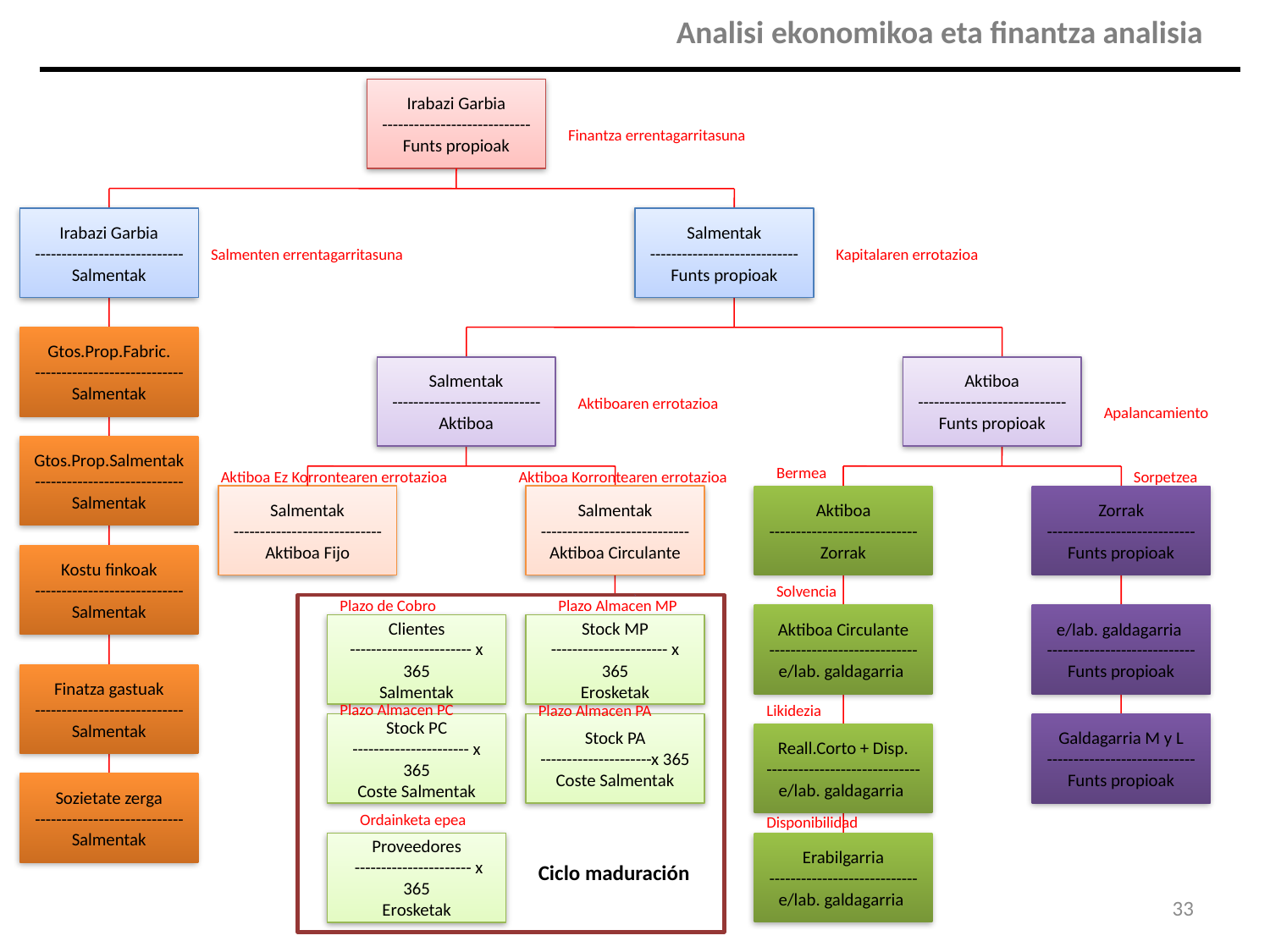

|  | Analisi ekonomikoa eta finantza analisia |
| --- | --- |
Irabazi Garbia
----------------------------
Funts propioak
Finantza errentagarritasuna
Irabazi Garbia
----------------------------
Salmentak
Salmentak
----------------------------
Funts propioak
Salmenten errentagarritasuna
Kapitalaren errotazioa
Gtos.Prop.Fabric.
----------------------------
Salmentak
Salmentak
----------------------------
Aktiboa
Aktiboa
----------------------------
Funts propioak
Aktiboaren errotazioa
Apalancamiento
Gtos.Prop.Salmentak
----------------------------
Salmentak
Bermea
Aktiboa Ez Korrontearen errotazioa
Aktiboa Korrontearen errotazioa
Sorpetzea
Salmentak
----------------------------
Aktiboa Fijo
Salmentak
----------------------------
Aktiboa Circulante
Aktiboa
----------------------------
Zorrak
Zorrak
----------------------------
Funts propioak
Kostu finkoak
----------------------------
Salmentak
Solvencia
Plazo Almacen MP
Plazo de Cobro

Aktiboa Circulante
----------------------------
e/lab. galdagarria
e/lab. galdagarria
----------------------------
Funts propioak
Clientes
----------------------- x 365
Salmentak
Stock MP
---------------------- x 365
Erosketak
Finatza gastuak
----------------------------
Salmentak
Plazo Almacen PC
Plazo Almacen PA
Likidezia
Stock PC
---------------------- x 365
Coste Salmentak
Stock PA
---------------------x 365
Coste Salmentak
Galdagarria M y L
----------------------------
Funts propioak
Reall.Corto + Disp.
-----------------------------
e/lab. galdagarria
Sozietate zerga
----------------------------
Salmentak
Ordainketa epea
Disponibilidad
Proveedores
 ---------------------- x 365
Erosketak
Erabilgarria
----------------------------
e/lab. galdagarria
Ciclo maduración
33